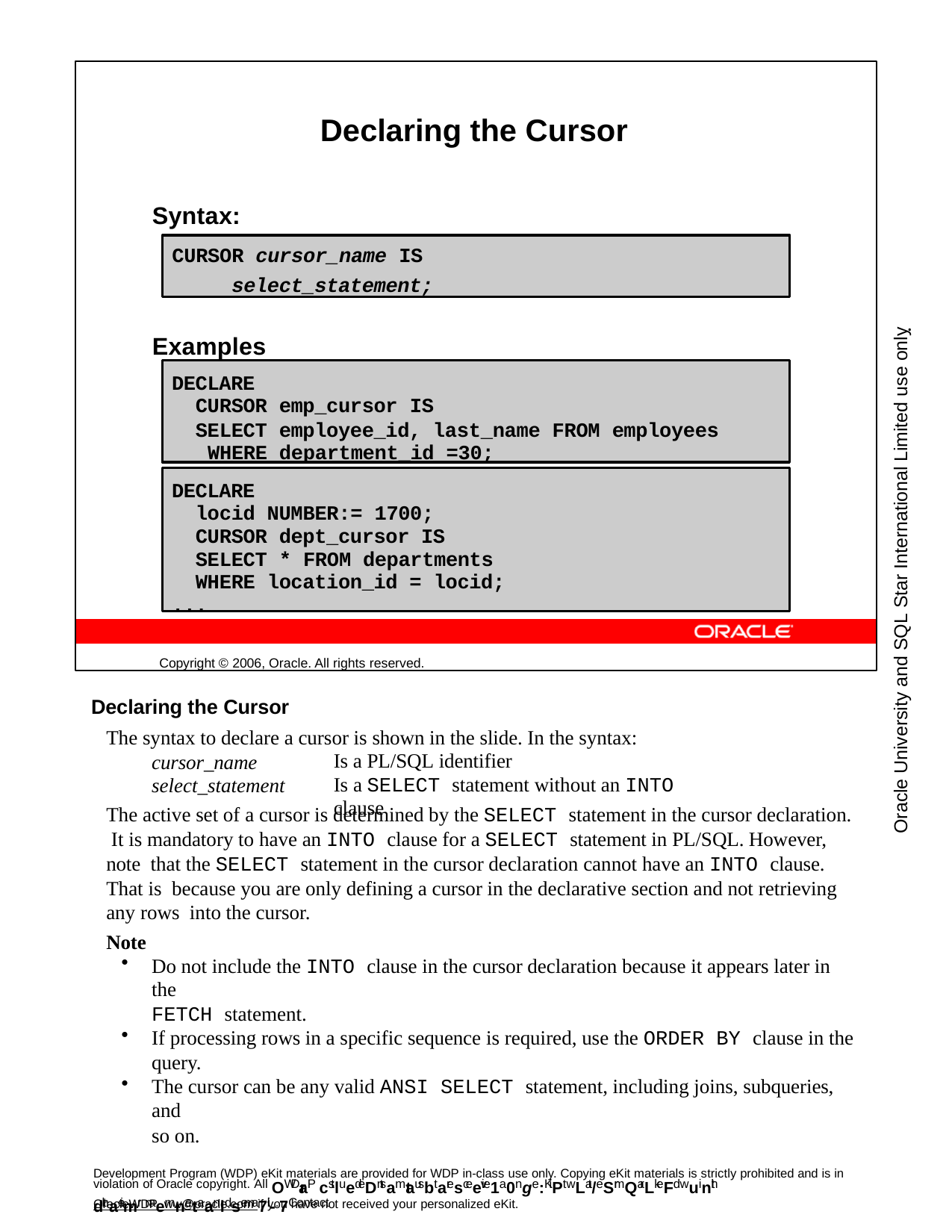

Declaring the Cursor

Syntax:

Examples
DECLARE
CURSOR emp_cursor IS
SELECT employee_id, last_name FROM employees  WHERE department_id =30;
DECLARE
locid NUMBER:= 1700;
CURSOR dept_cursor IS  SELECT * FROM departments  WHERE location_id = locid;
...

Copyright © 2006, Oracle. All rights reserved.
CURSOR cursor_name IS
select_statement;
Oracle University and SQL Star International Limited use onlyฺ

Declaring the Cursor
The syntax to declare a cursor is shown in the slide. In the syntax:
cursor_name  select_statement
Is a PL/SQL identifier
Is a SELECT statement without an INTO clause
The active set of a cursor is determined by the SELECT statement in the cursor declaration.  It is mandatory to have an INTO clause for a SELECT statement in PL/SQL. However, note  that the SELECT statement in the cursor declaration cannot have an INTO clause. That is  because you are only defining a cursor in the declarative section and not retrieving any rows  into the cursor.
Note
Do not include the INTO clause in the cursor declaration because it appears later in the
FETCH statement.
If processing rows in a specific sequence is required, use the ORDER BY clause in the
query.
The cursor can be any valid ANSI SELECT statement, including joins, subqueries, and
so on.
Development Program (WDP) eKit materials are provided for WDP in-class use only. Copying eKit materials is strictly prohibited and is in
violation of Oracle copyright. All OWDraP cstluedeDntsamtausbt aresceeive1a0nge:KiPt wLat/eSrmQarLkeFd wuinth dthaeimr naemnetaanldsema7il-. 7Contact
OracleWDP_ww@oracle.com if you have not received your personalized eKit.